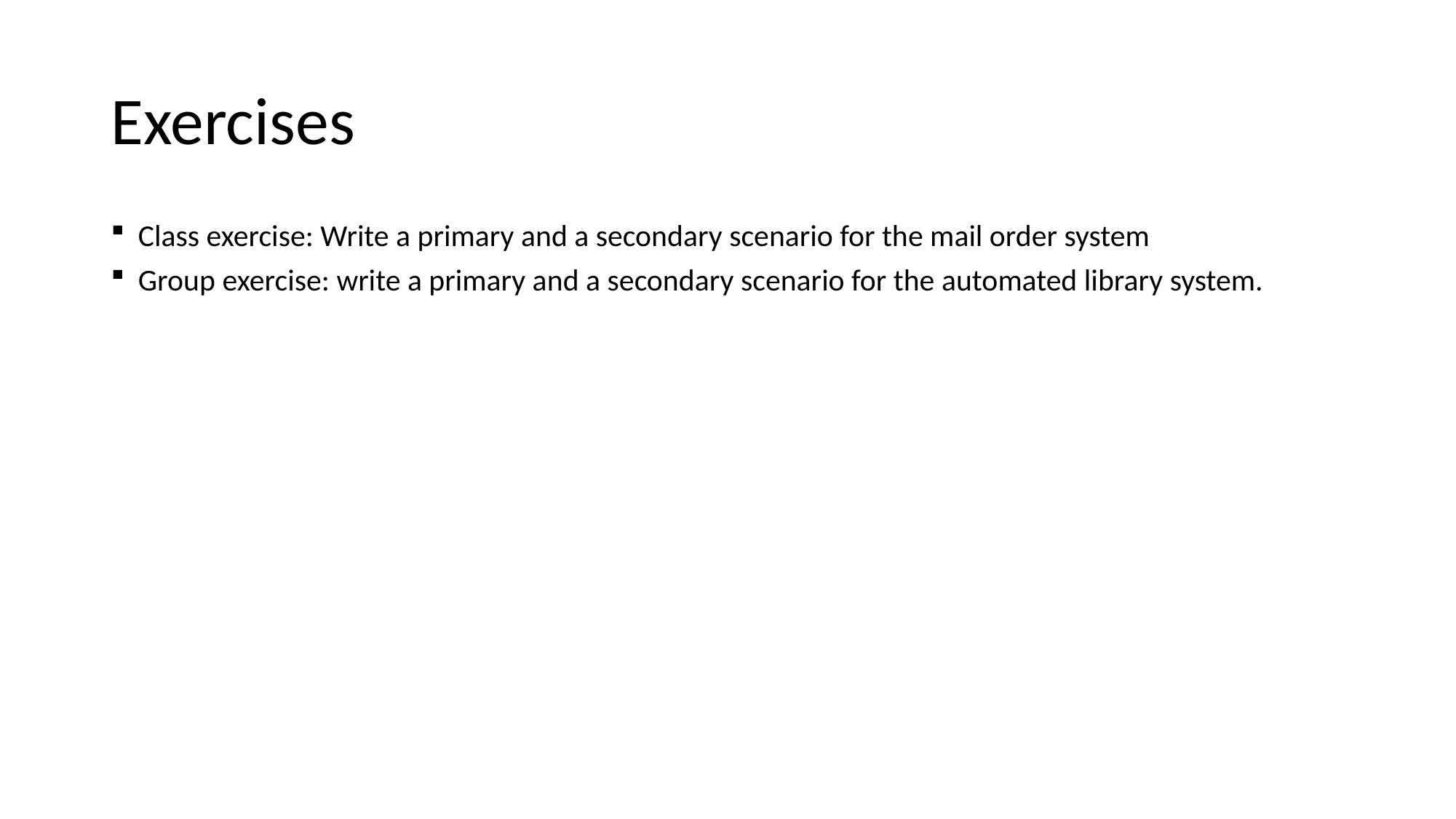

# Exercises
Class exercise: Write a primary and a secondary scenario for the mail order system
Group exercise: write a primary and a secondary scenario for the automated library system.